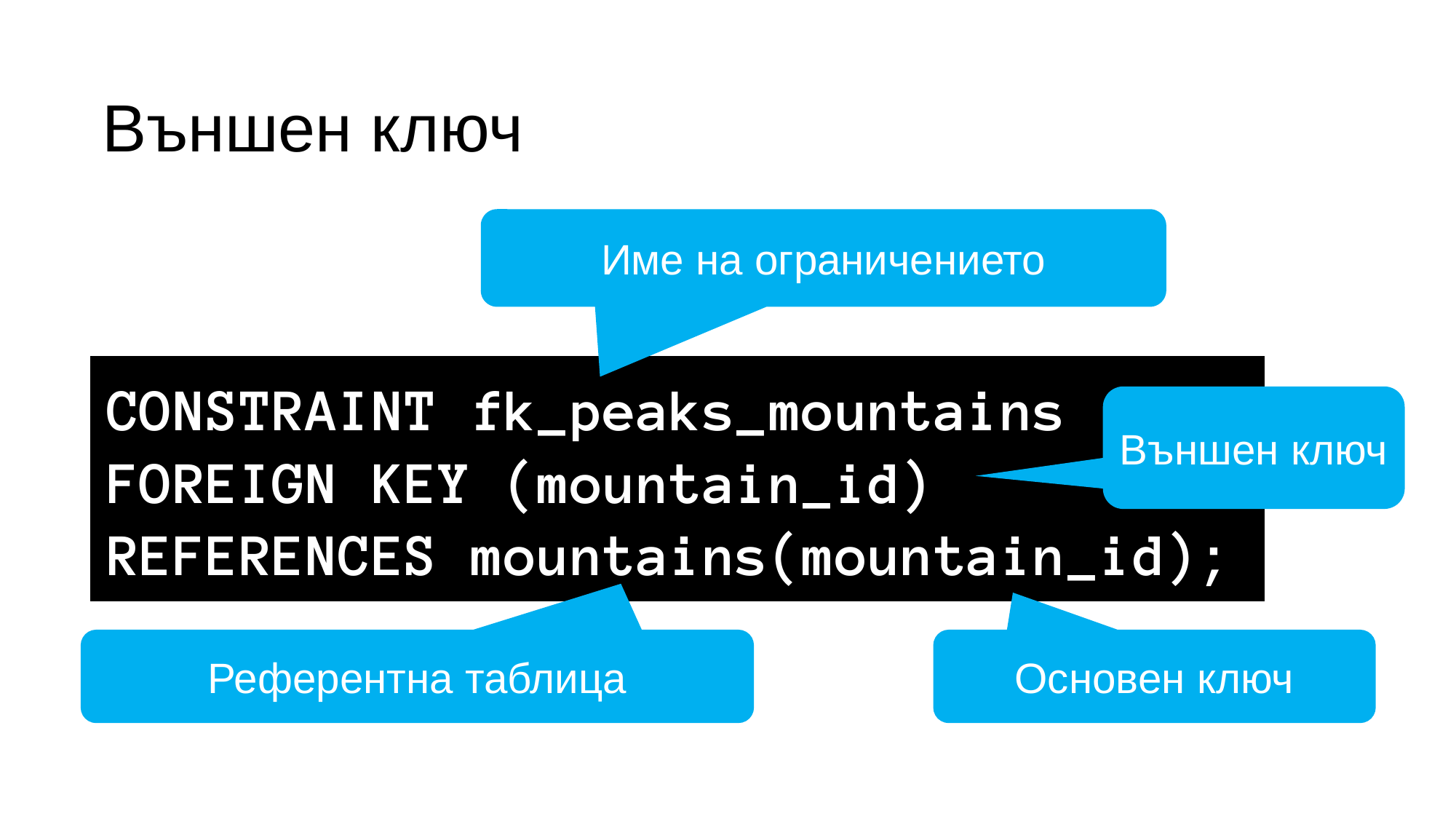

# Външен ключ
Име на ограничението
CONSTRAINT fk_peaks_mountains
FOREIGN KEY (mountain_id)
REFERENCES mountains(mountain_id);
Външен ключ
Основен ключ
Референтна таблица